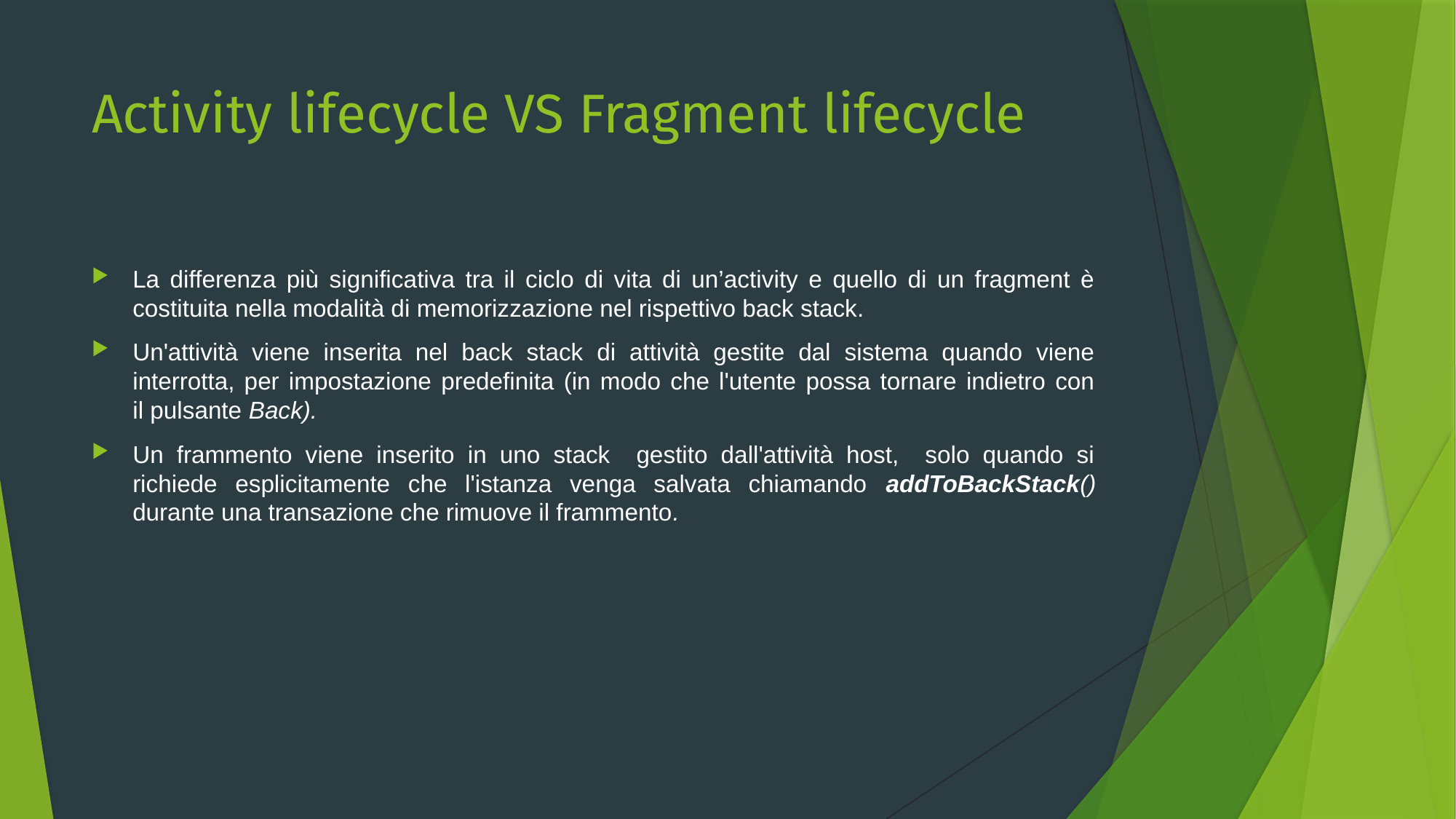

# Activity lifecycle VS Fragment lifecycle
La differenza più significativa tra il ciclo di vita di un’activity e quello di un fragment è costituita nella modalità di memorizzazione nel rispettivo back stack.
Un'attività viene inserita nel back stack di attività gestite dal sistema quando viene interrotta, per impostazione predefinita (in modo che l'utente possa tornare indietro con il pulsante Back).
Un frammento viene inserito in uno stack  gestito dall'attività host,  solo quando si richiede esplicitamente che l'istanza venga salvata chiamando addToBackStack() durante una transazione che rimuove il frammento.